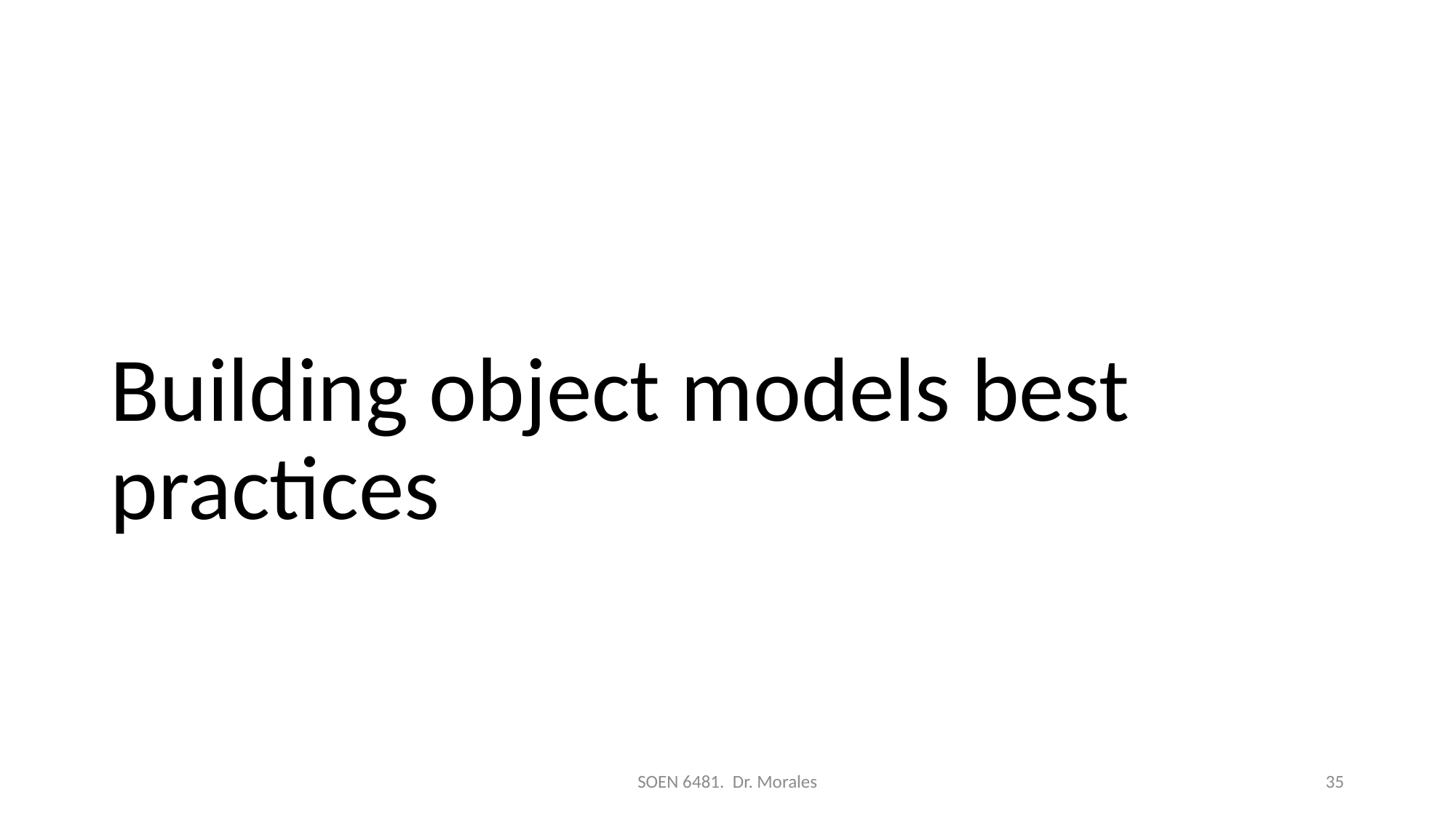

# Building object models best practices

SOEN 6481.  Dr. Morales
35